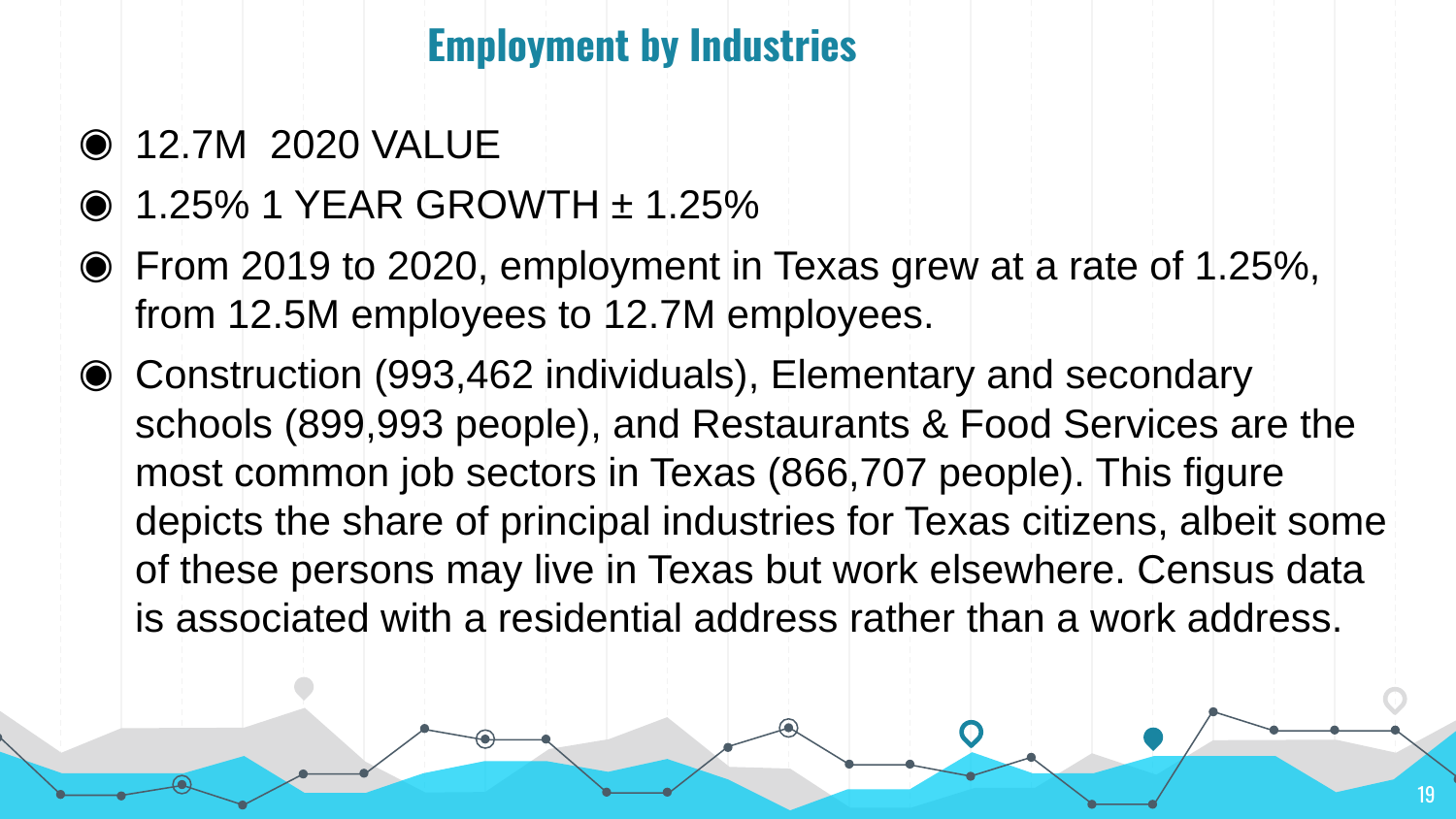

# Employment by Industries
12.7M  2020 VALUE
1.25% 1 YEAR GROWTH ± 1.25%
From 2019 to 2020, employment in Texas grew at a rate of 1.25%, from 12.5M employees to 12.7M employees.
Construction (993,462 individuals), Elementary and secondary schools (899,993 people), and Restaurants & Food Services are the most common job sectors in Texas (866,707 people). This figure depicts the share of principal industries for Texas citizens, albeit some of these persons may live in Texas but work elsewhere. Census data is associated with a residential address rather than a work address.

19